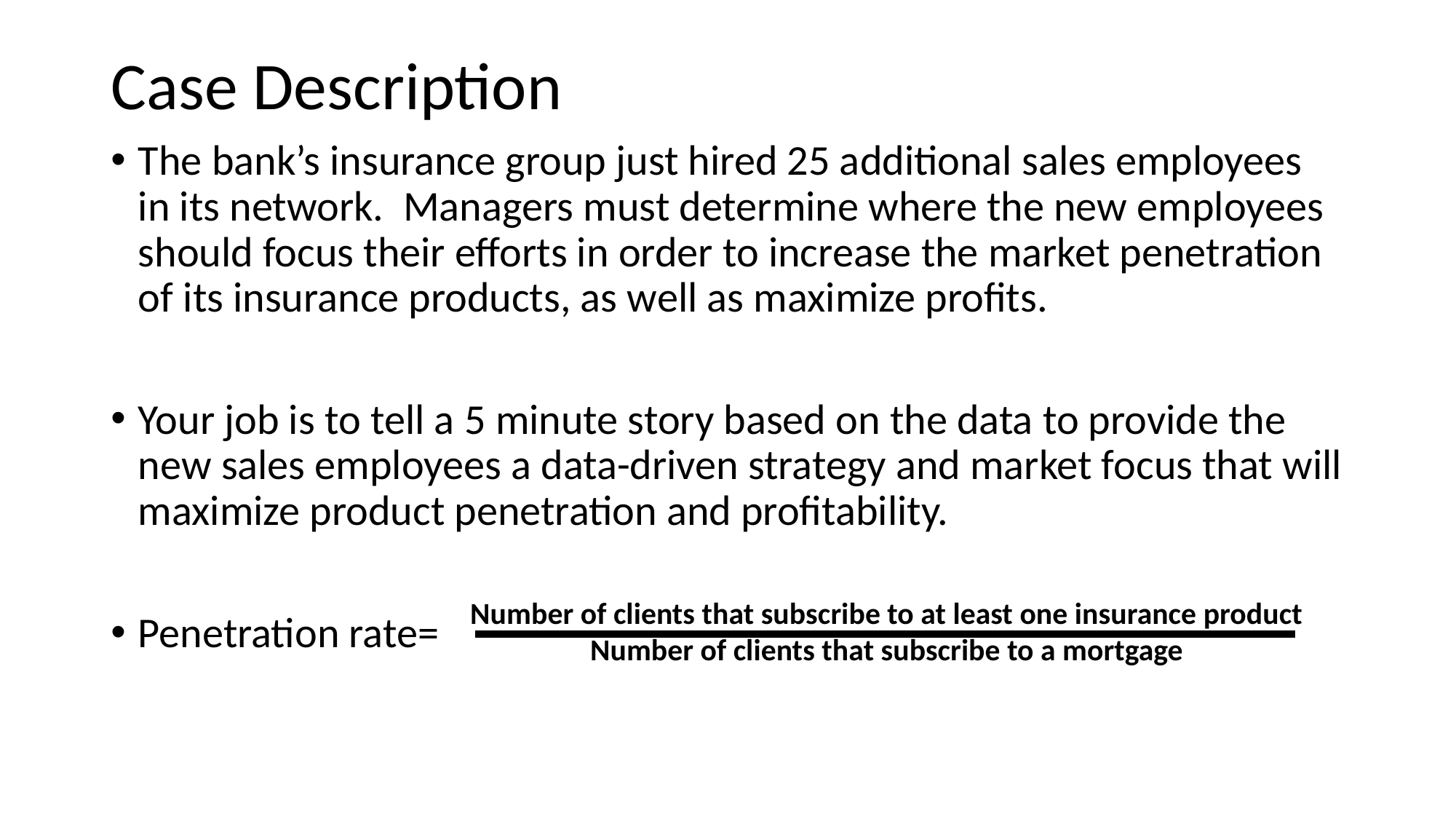

# Case Description
The bank’s insurance group just hired 25 additional sales employees in its network.  Managers must determine where the new employees should focus their efforts in order to increase the market penetration of its insurance products, as well as maximize profits.

Your job is to tell a 5 minute story based on the data to provide the new sales employees a data-driven strategy and market focus that will maximize product penetration and profitability.

Penetration rate=
Number of clients that subscribe to at least one insurance product
Number of clients that subscribe to a mortgage